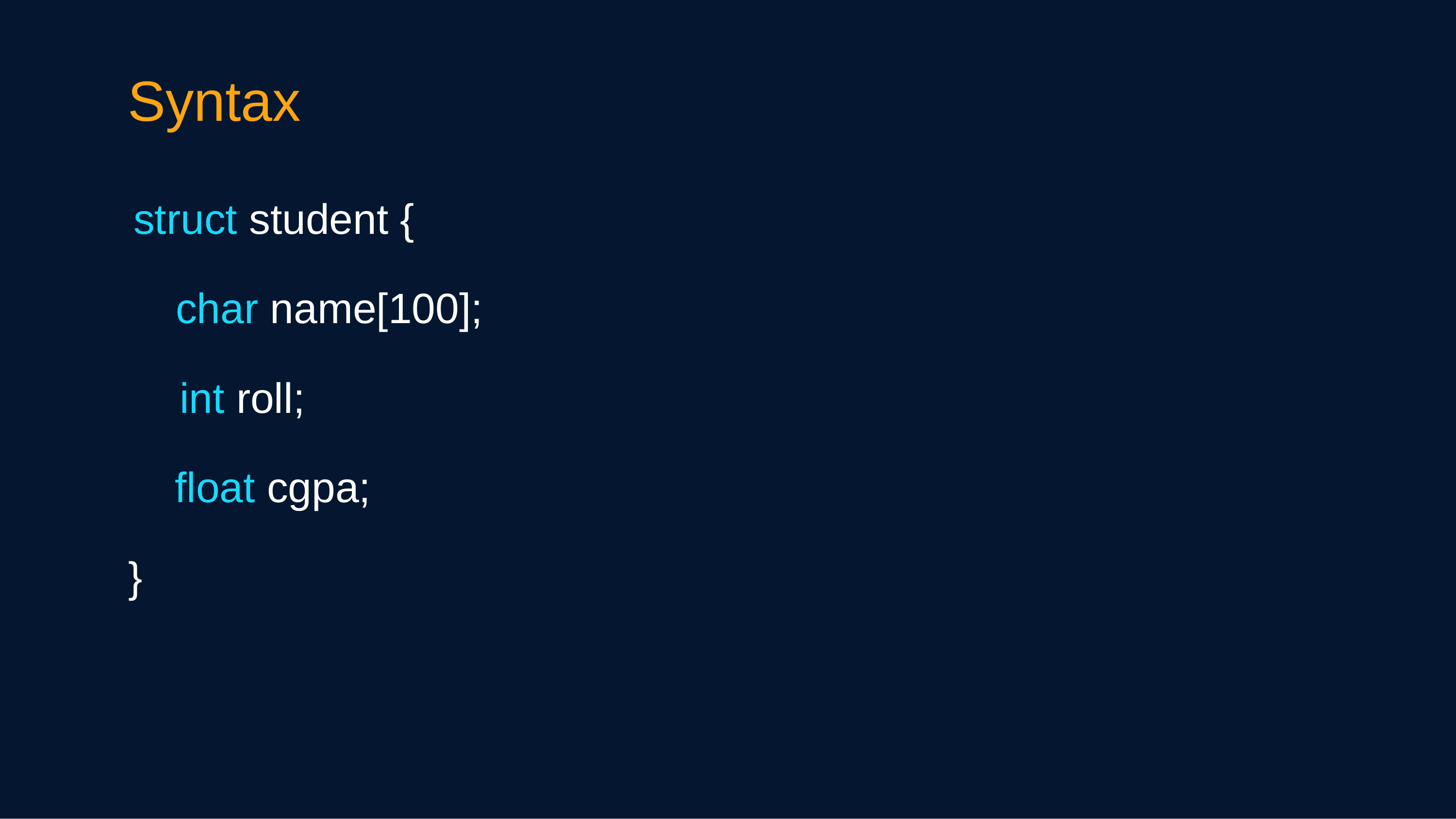

Syntax
struct student {
    char name[100];
    int roll;
    float cgpa;
}